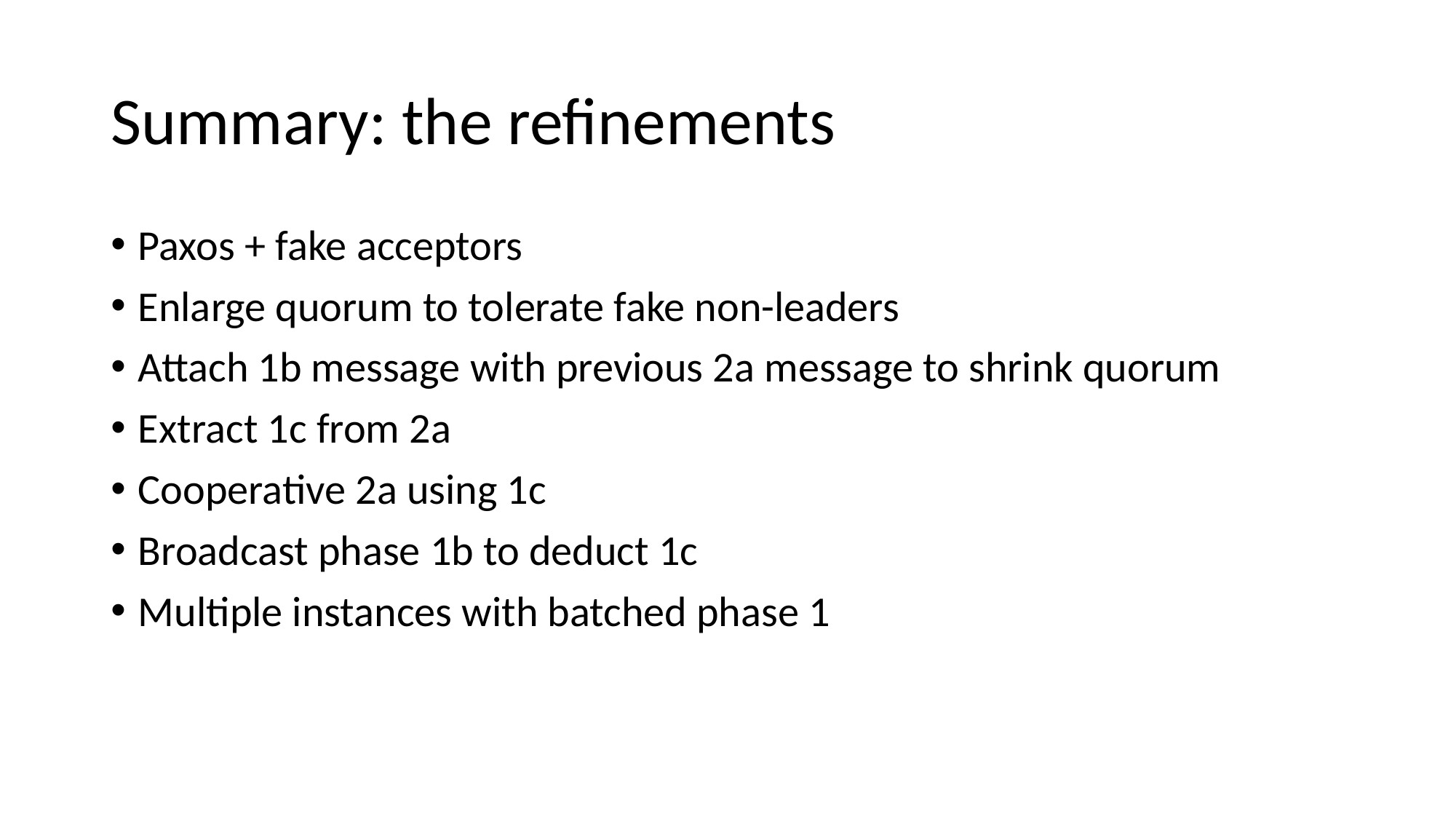

# Summary: the refinements
Paxos + fake acceptors
Enlarge quorum to tolerate fake non-leaders
Attach 1b message with previous 2a message to shrink quorum
Extract 1c from 2a
Cooperative 2a using 1c
Broadcast phase 1b to deduct 1c
Multiple instances with batched phase 1